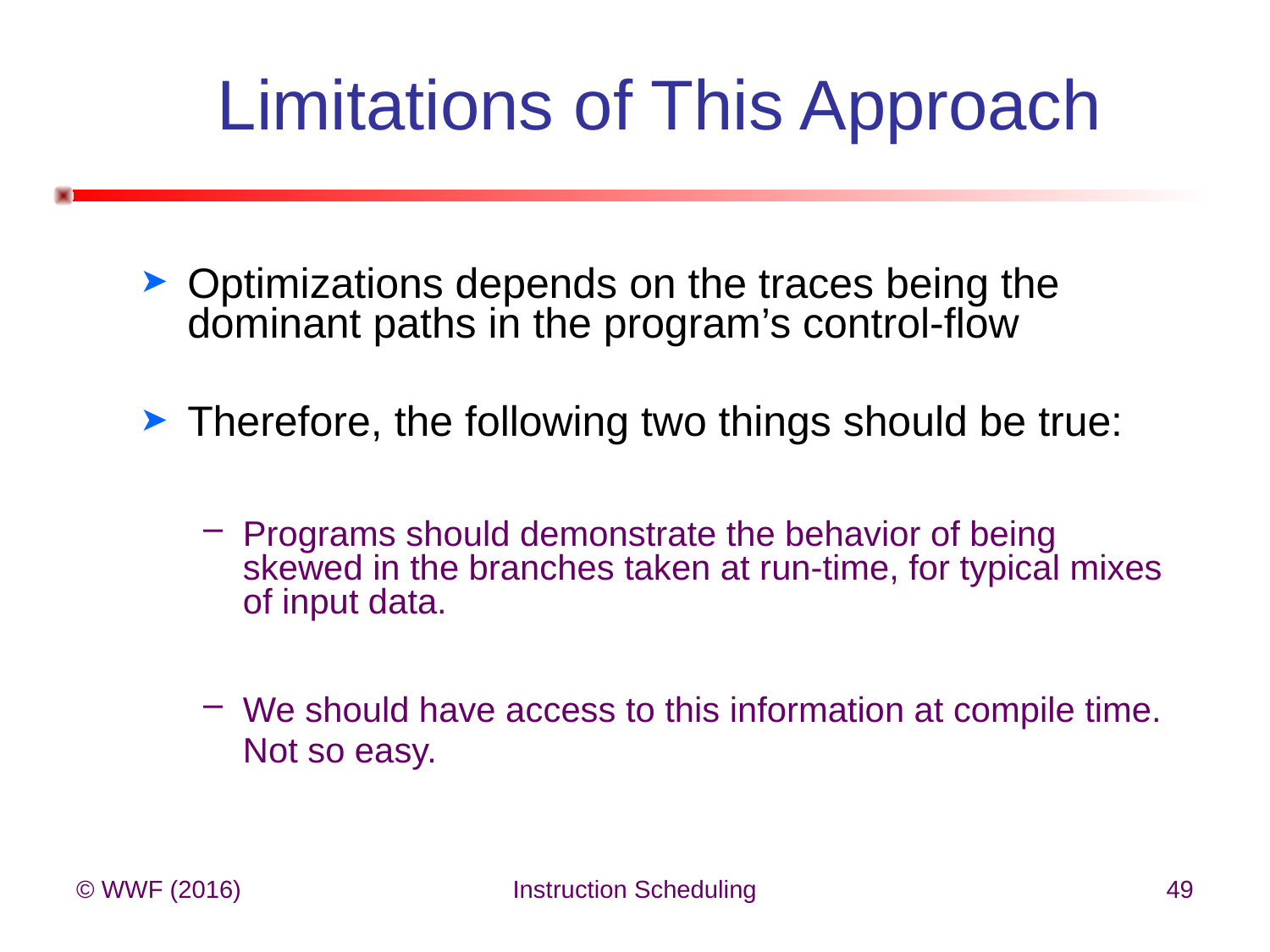

# Limitations of This Approach
Optimizations depends on the traces being the dominant paths in the program’s control-flow

Therefore, the following two things should be true:

Programs should demonstrate the behavior of being skewed in the branches taken at run-time, for typical mixes of input data.

We should have access to this information at compile time.
	Not so easy.
© WWF (2016)
Instruction Scheduling
49